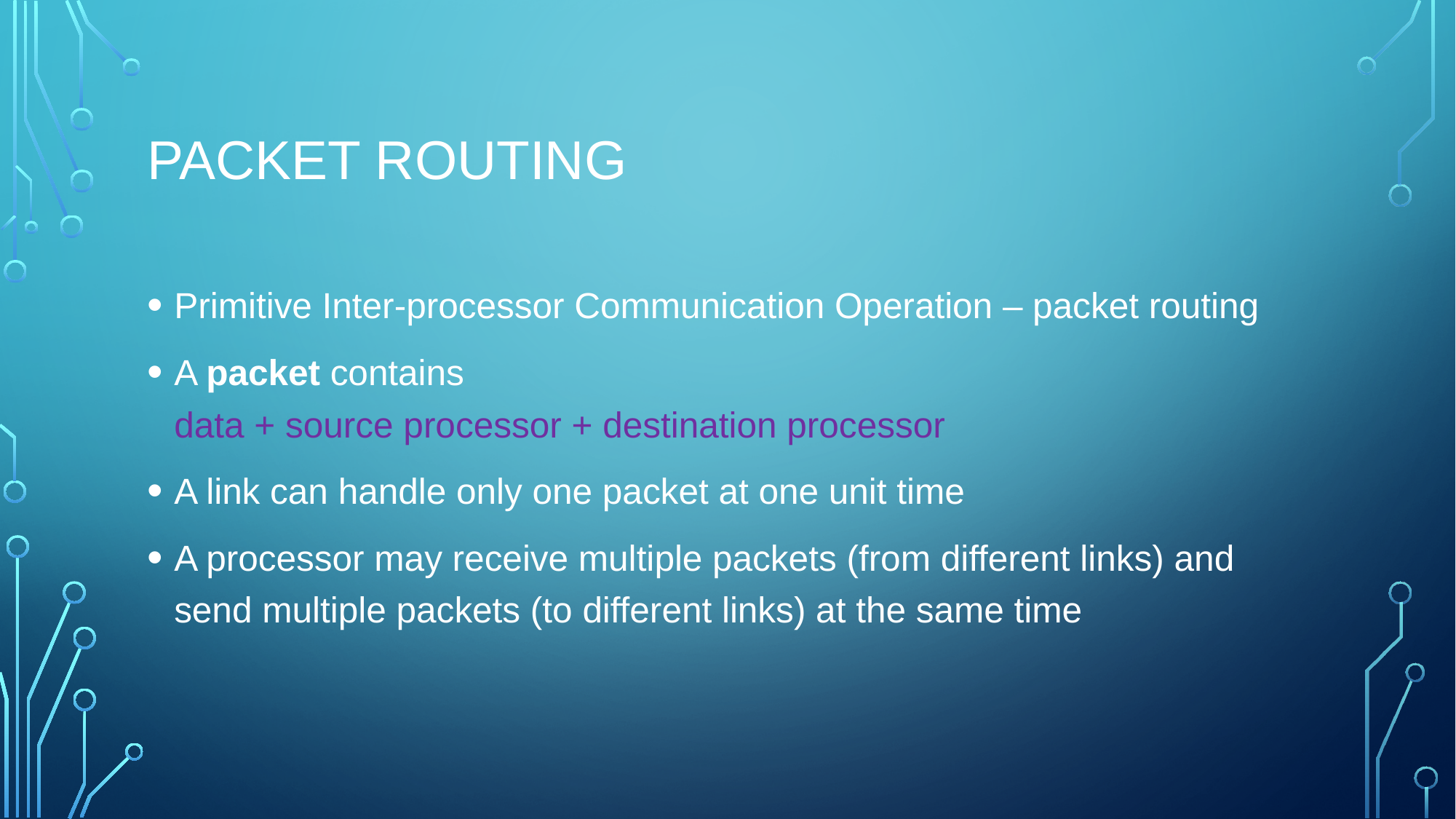

# Packet Routing
Primitive Inter-processor Communication Operation – packet routing
A packet contains
data + source processor + destination processor
A link can handle only one packet at one unit time
A processor may receive multiple packets (from different links) and send multiple packets (to different links) at the same time